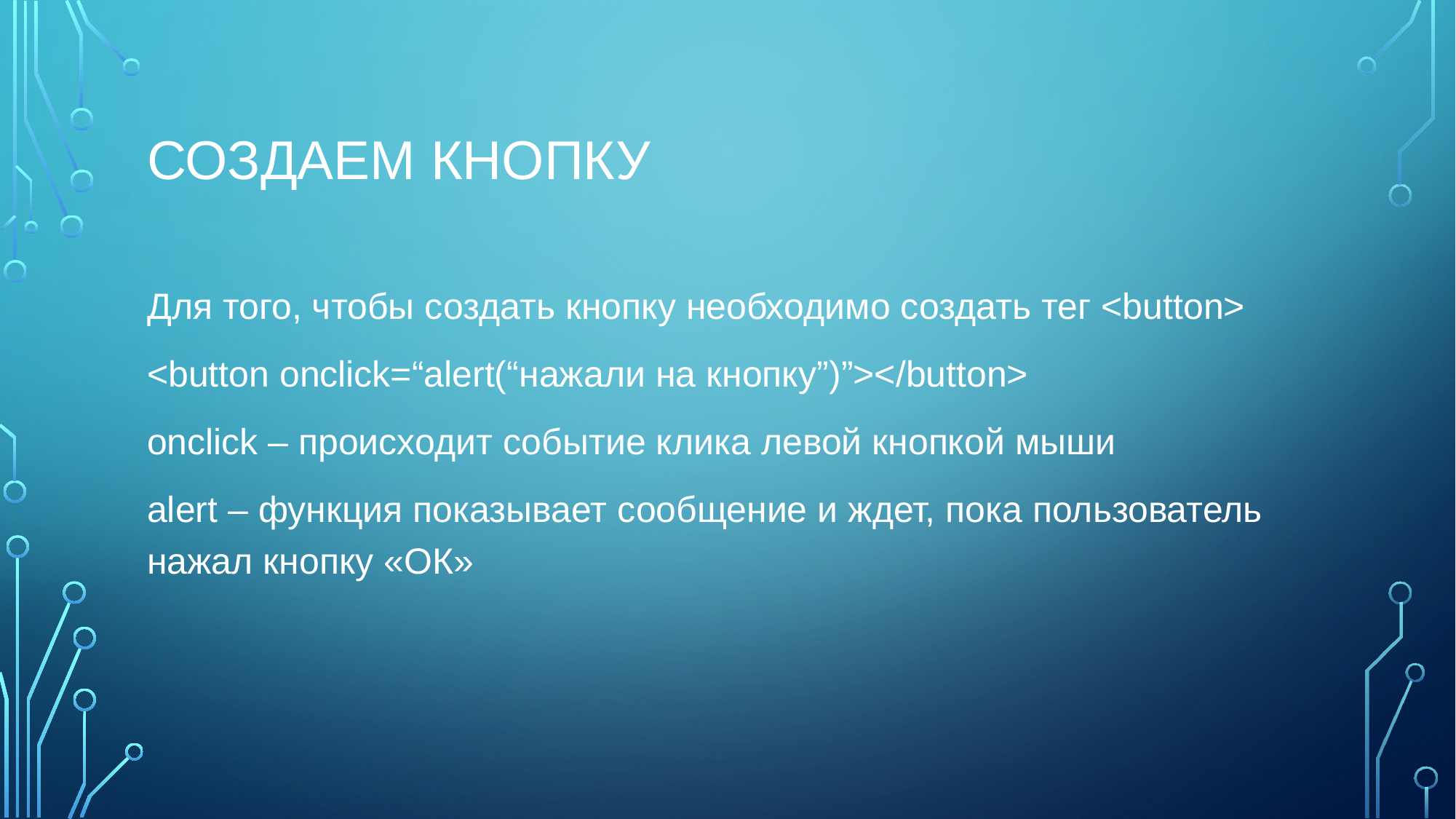

# Создаем кнопку
Для того, чтобы создать кнопку необходимо создать тег <button>
<button onclick=“alert(“нажали на кнопку”)”></button>
onclick – происходит событие клика левой кнопкой мыши
alert – функция показывает сообщение и ждет, пока пользователь нажал кнопку «ОК»